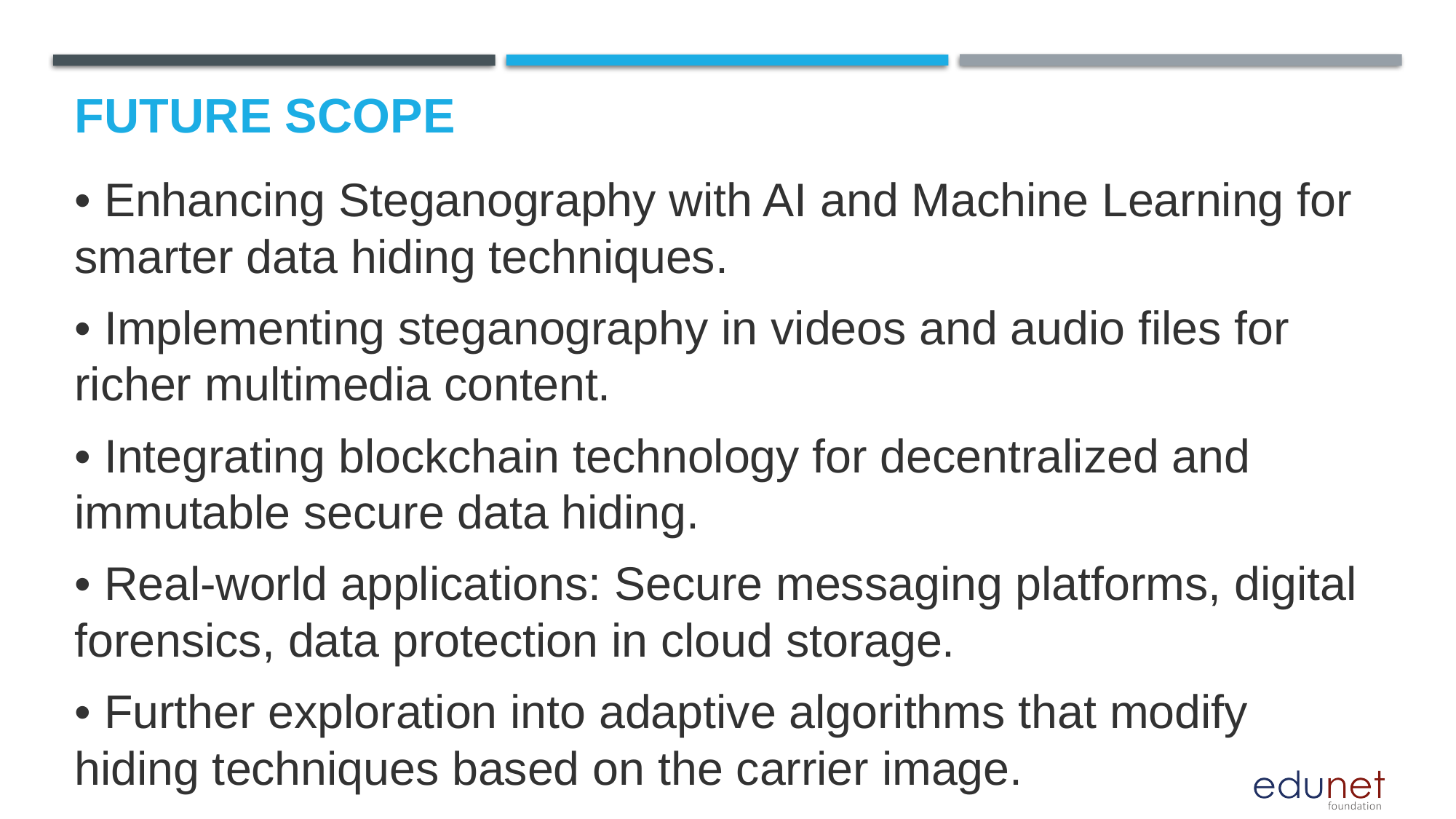

Future scope
• Enhancing Steganography with AI and Machine Learning for smarter data hiding techniques.
• Implementing steganography in videos and audio files for richer multimedia content.
• Integrating blockchain technology for decentralized and immutable secure data hiding.
• Real-world applications: Secure messaging platforms, digital forensics, data protection in cloud storage.
• Further exploration into adaptive algorithms that modify hiding techniques based on the carrier image.